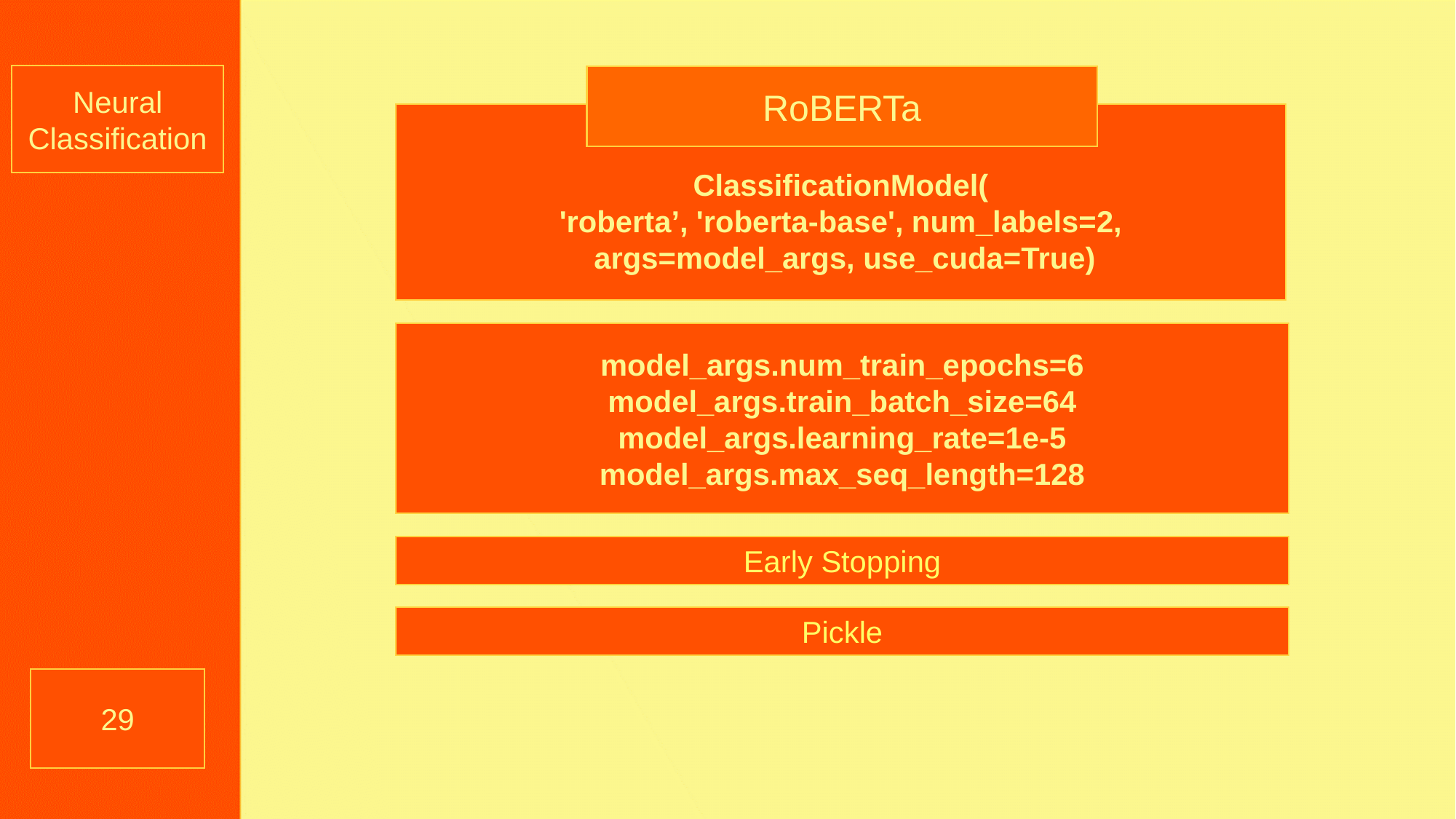

Neural Classification
RoBERTa

ClassificationModel(
'roberta’, 'roberta-base', num_labels=2,
 args=model_args, use_cuda=True)

model_args.num_train_epochs=6
model_args.train_batch_size=64
model_args.learning_rate=1e-5
model_args.max_seq_length=128
Early Stopping
Pickle
29